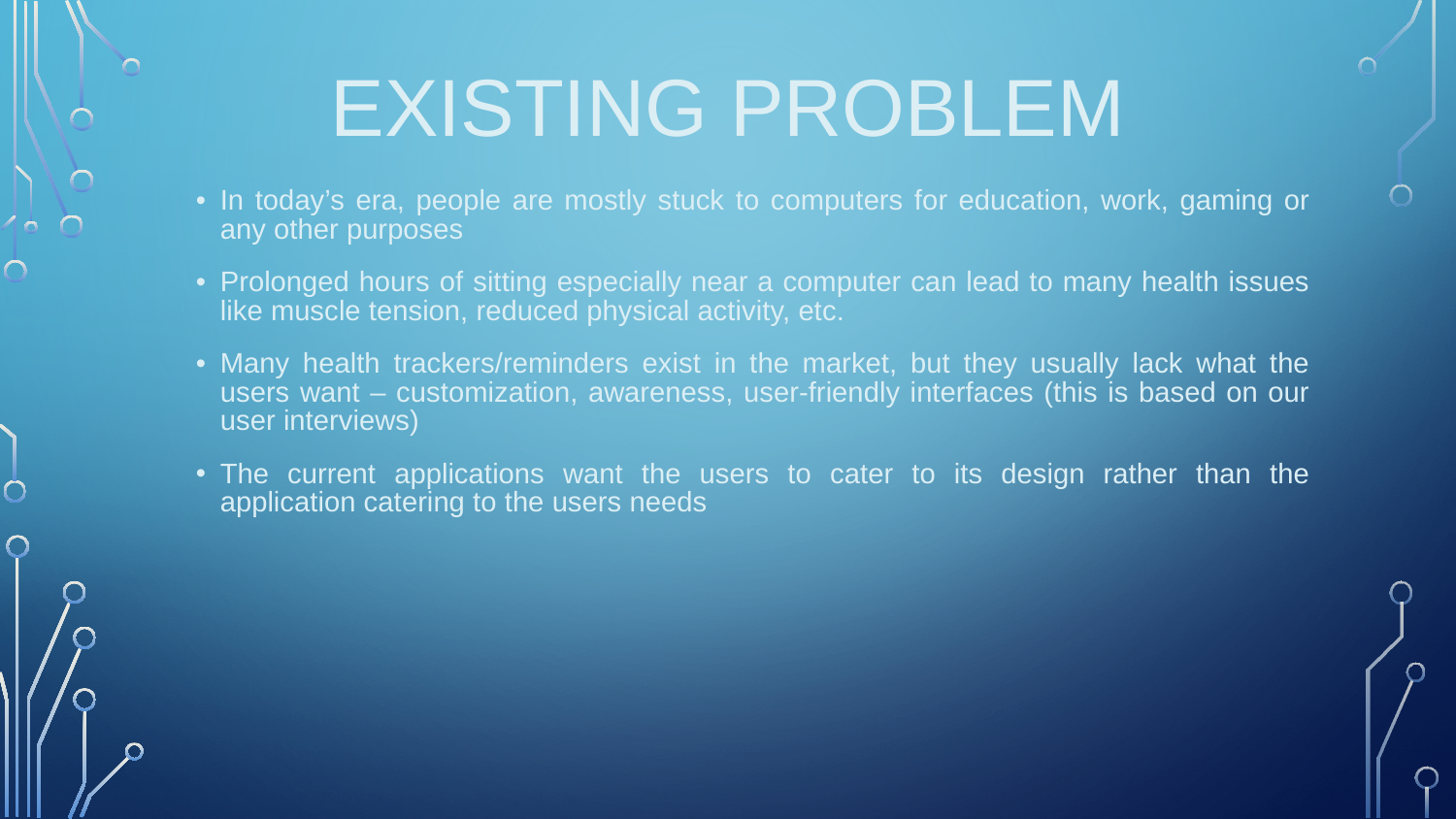

# Existing Problem
In today’s era, people are mostly stuck to computers for education, work, gaming or any other purposes
Prolonged hours of sitting especially near a computer can lead to many health issues like muscle tension, reduced physical activity, etc.
Many health trackers/reminders exist in the market, but they usually lack what the users want – customization, awareness, user-friendly interfaces (this is based on our user interviews)
The current applications want the users to cater to its design rather than the application catering to the users needs